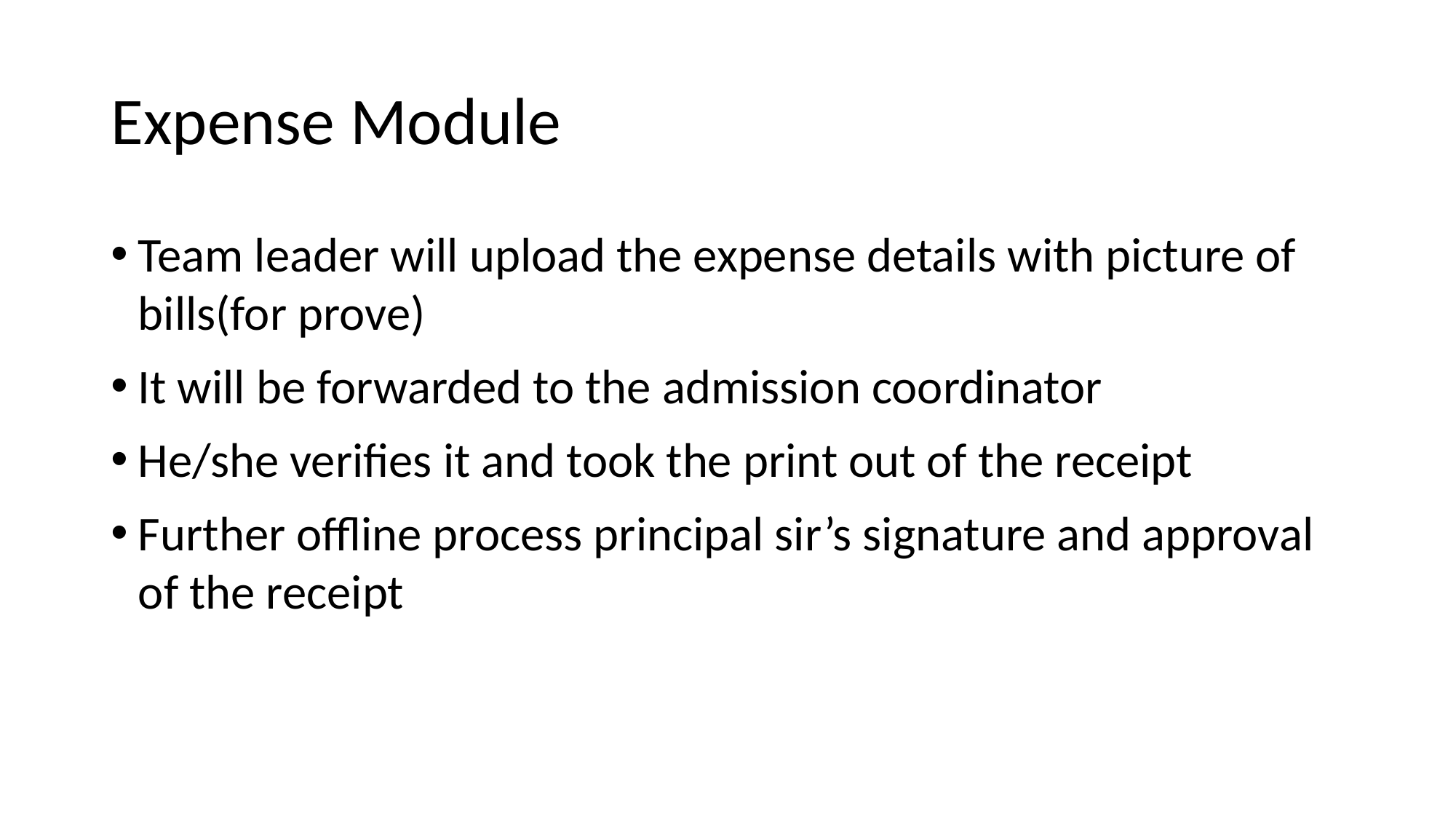

# Expense Module
Team leader will upload the expense details with picture of bills(for prove)
It will be forwarded to the admission coordinator
He/she verifies it and took the print out of the receipt
Further offline process principal sir’s signature and approval of the receipt